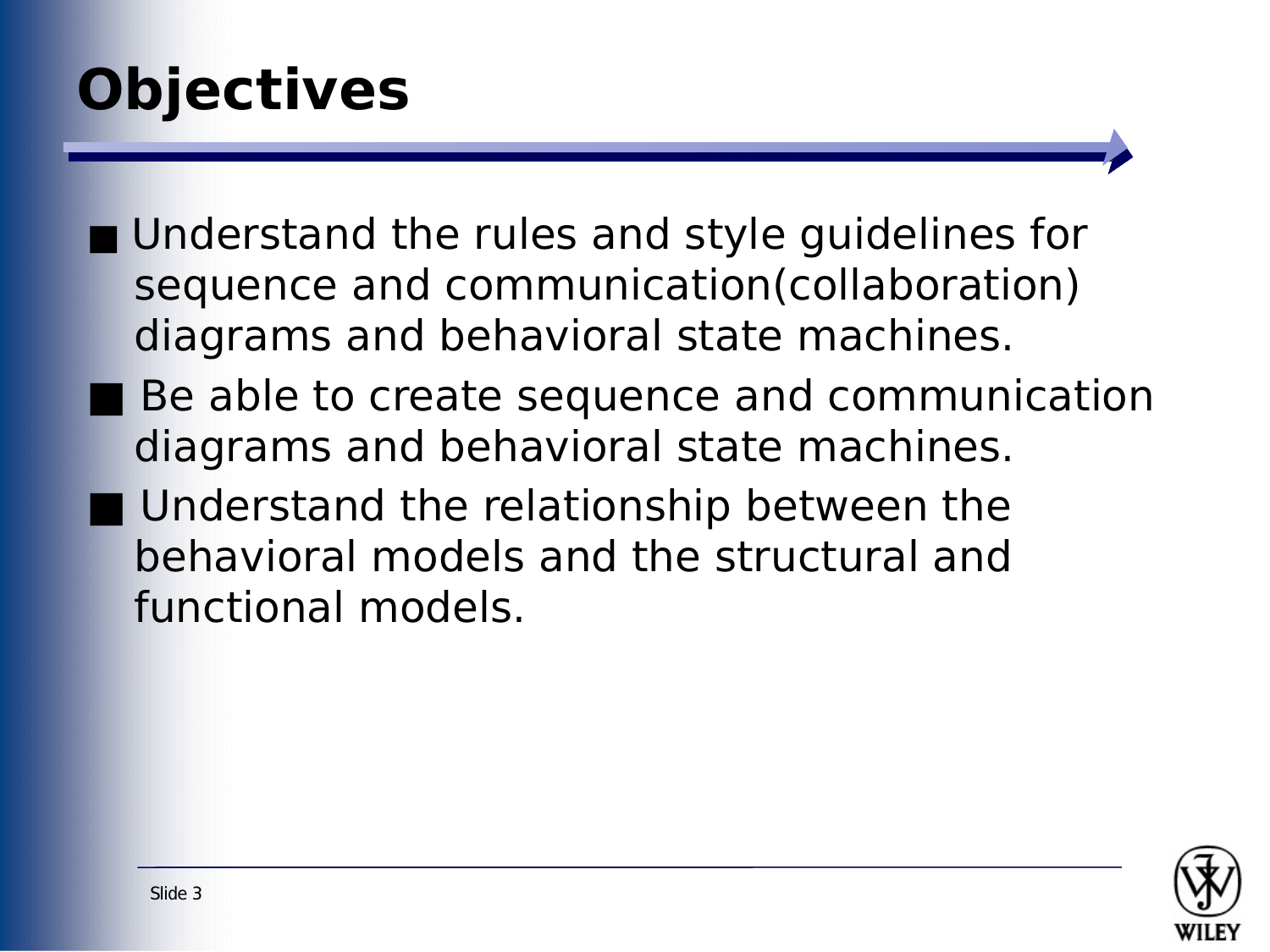

# Objectives
■ Understand the rules and style guidelines for sequence and communication(collaboration) diagrams and behavioral state machines.
■ Be able to create sequence and communication diagrams and behavioral state machines.
■ Understand the relationship between the behavioral models and the structural and functional models.
Slide 3